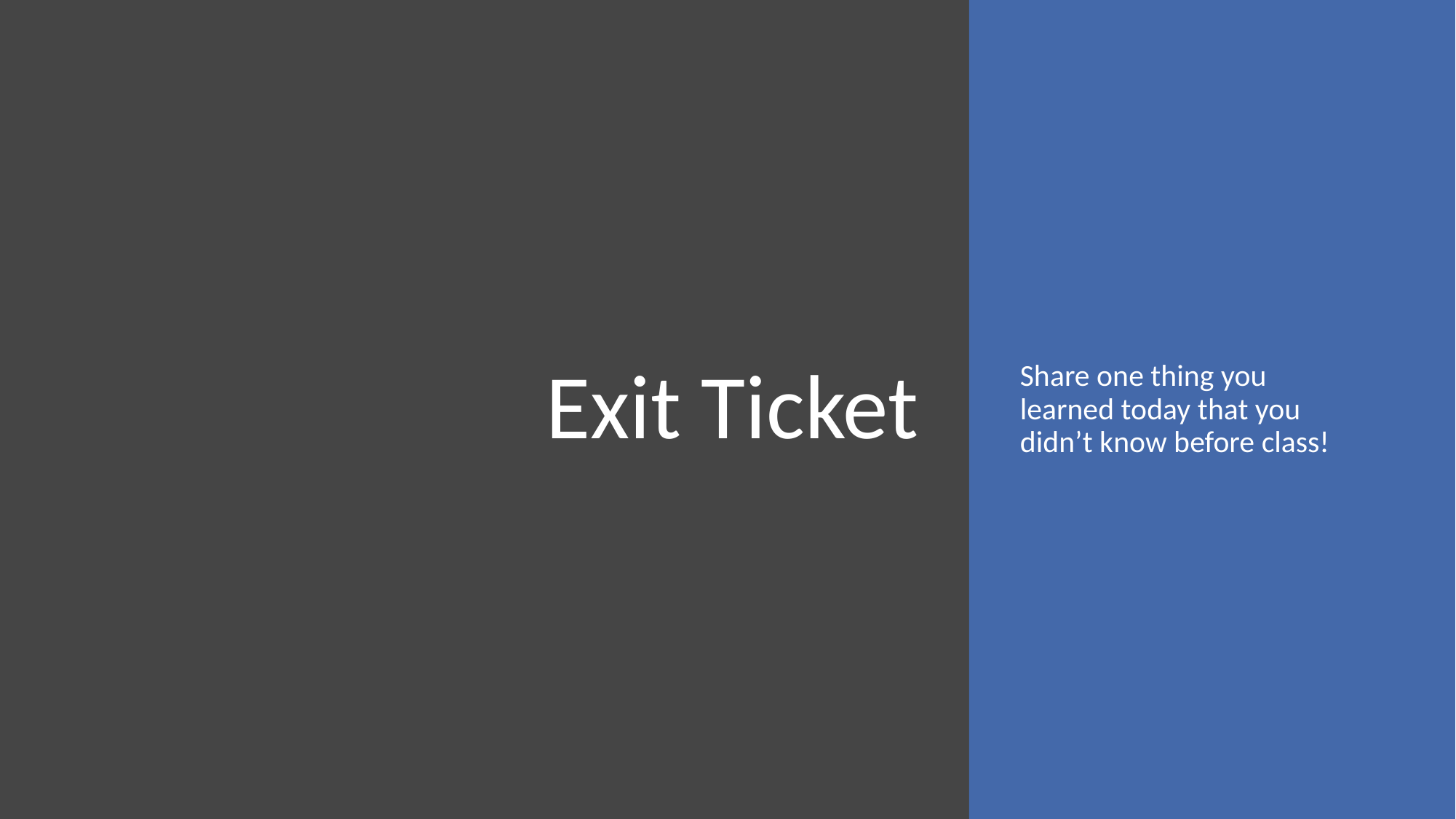

# Exit Ticket
Share one thing you learned today that you didn’t know before class!